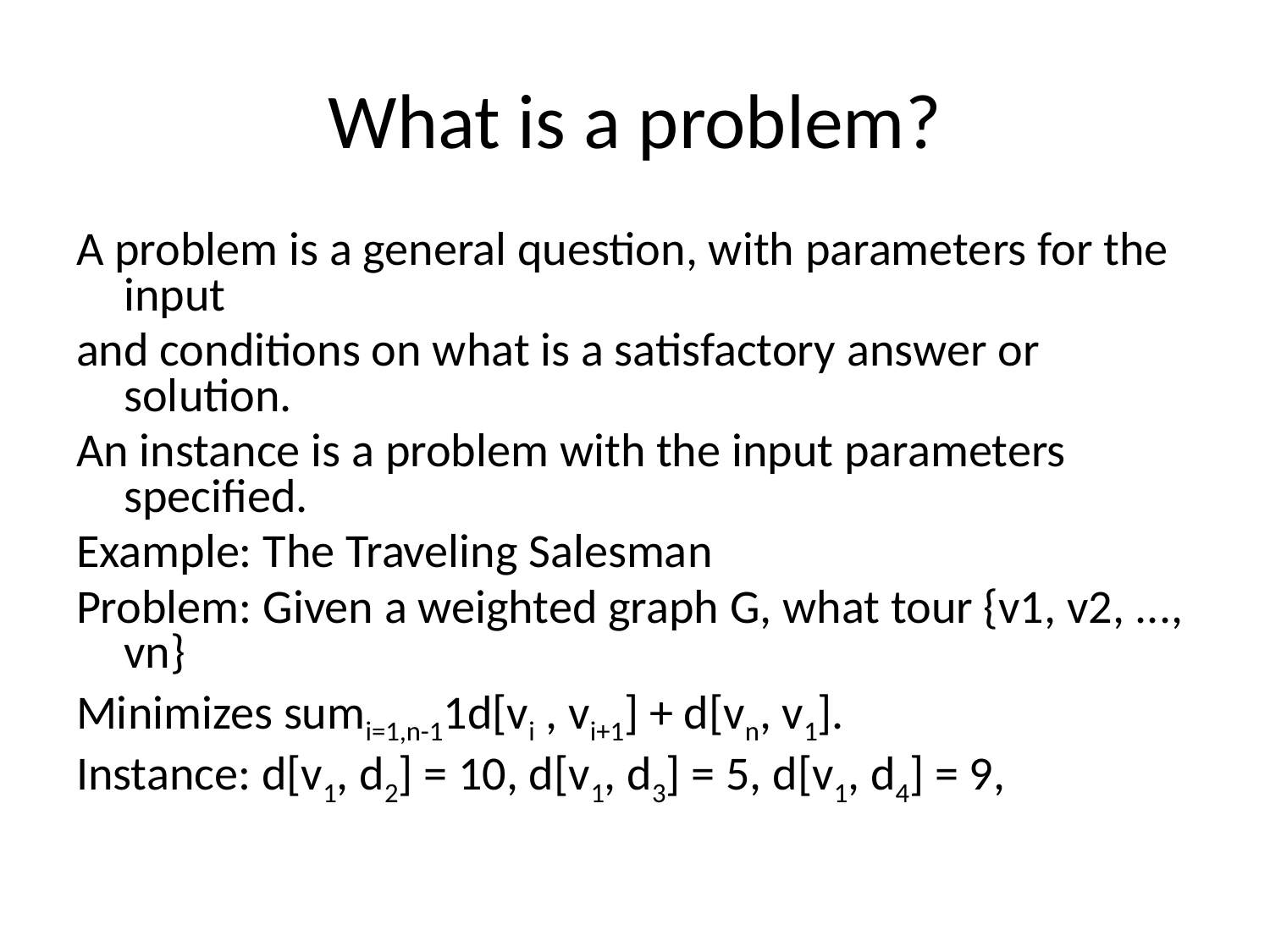

# What is a problem?
A problem is a general question, with parameters for the input
and conditions on what is a satisfactory answer or solution.
An instance is a problem with the input parameters speciﬁed.
Example: The Traveling Salesman
Problem: Given a weighted graph G, what tour {v1, v2, ..., vn}
Minimizes sumi=1,n-11d[vi , vi+1] + d[vn, v1].
Instance: d[v1, d2] = 10, d[v1, d3] = 5, d[v1, d4] = 9,